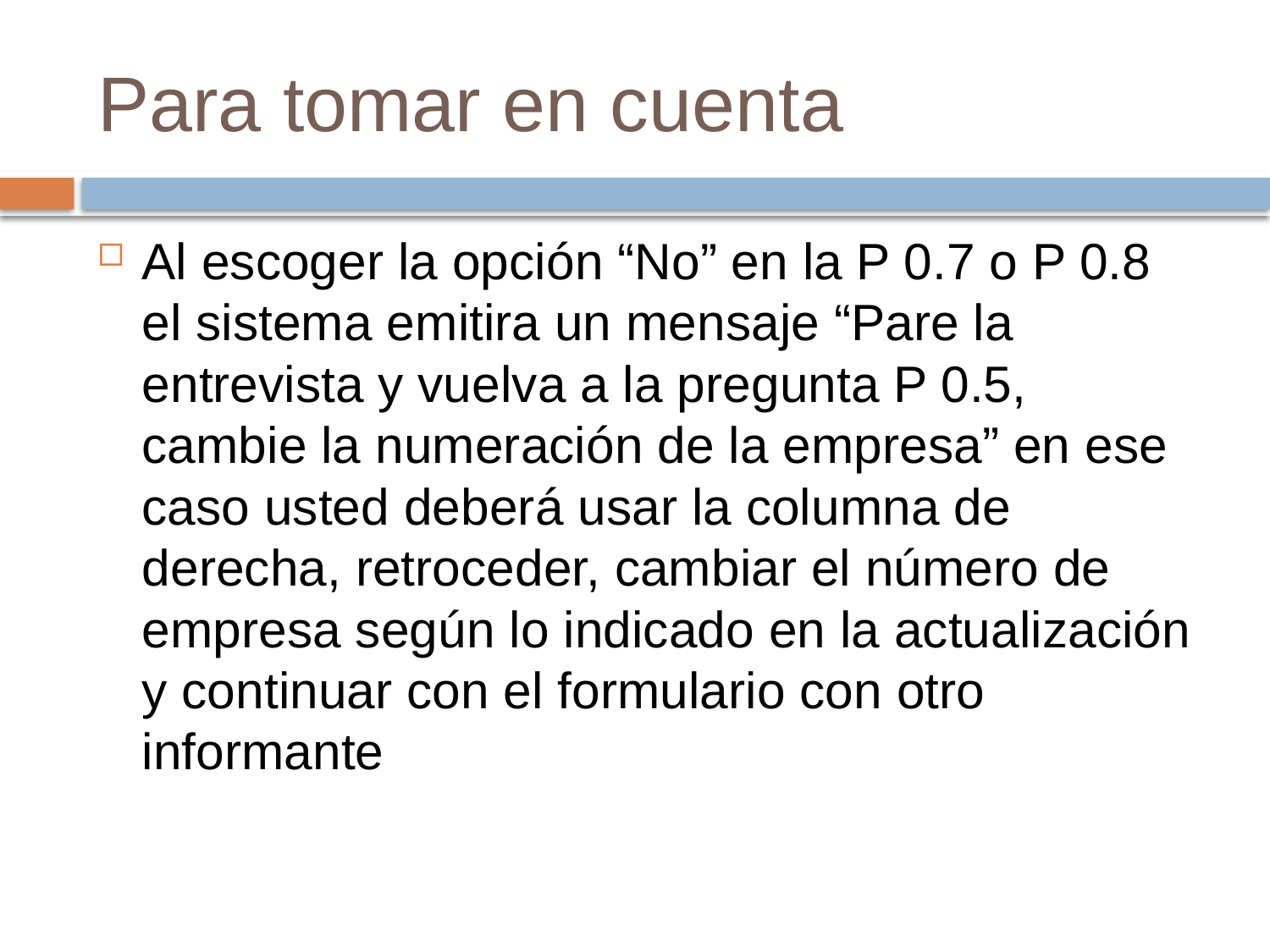

# Para tomar en cuenta
Al escoger la opción “No” en la P 0.7 o P 0.8 el sistema emitira un mensaje “Pare la entrevista y vuelva a la pregunta P 0.5, cambie la numeración de la empresa” en ese caso usted deberá usar la columna de derecha, retroceder, cambiar el número de empresa según lo indicado en la actualización y continuar con el formulario con otro informante